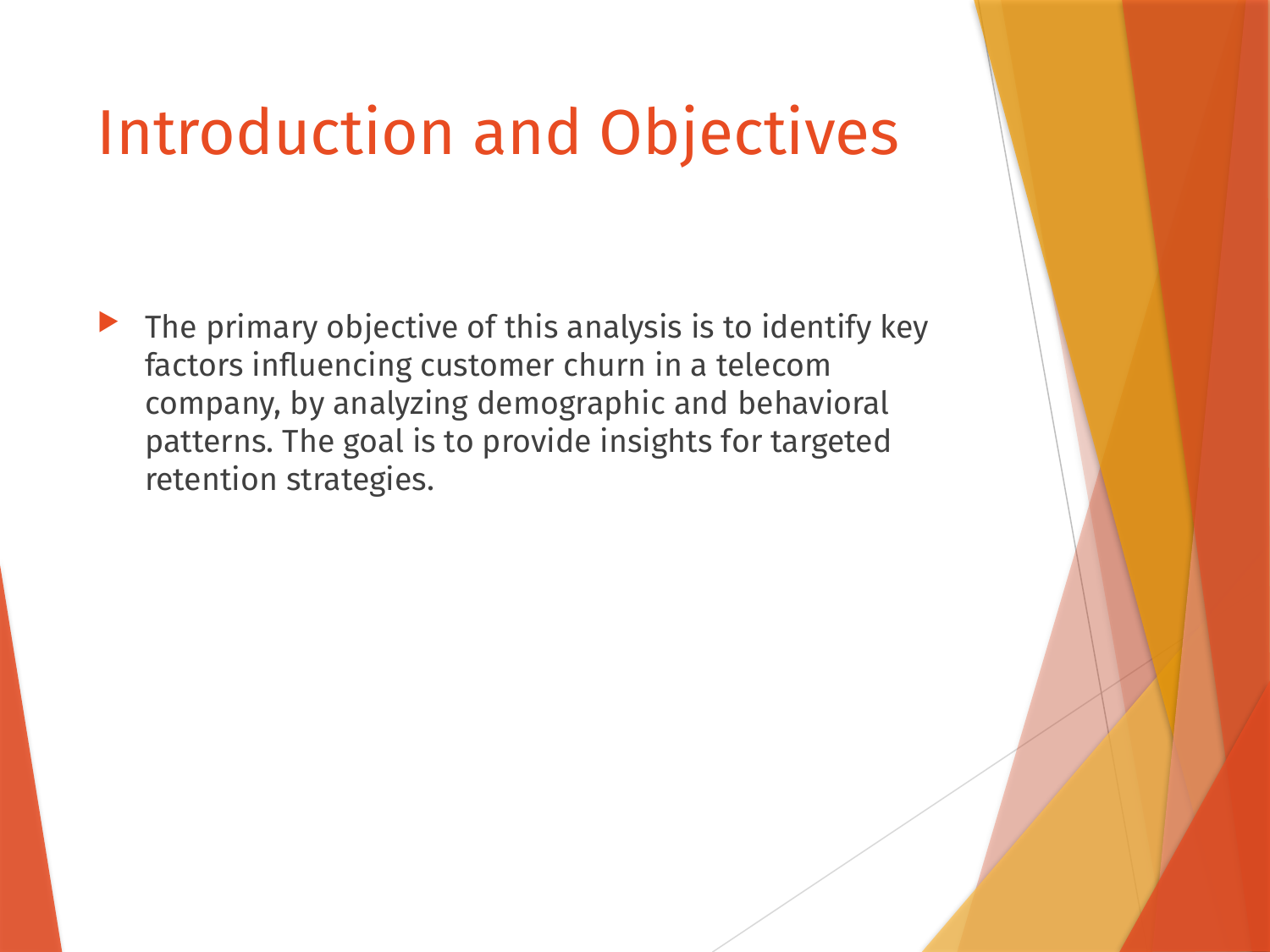

# Introduction and Objectives
The primary objective of this analysis is to identify key factors influencing customer churn in a telecom company, by analyzing demographic and behavioral patterns. The goal is to provide insights for targeted retention strategies.